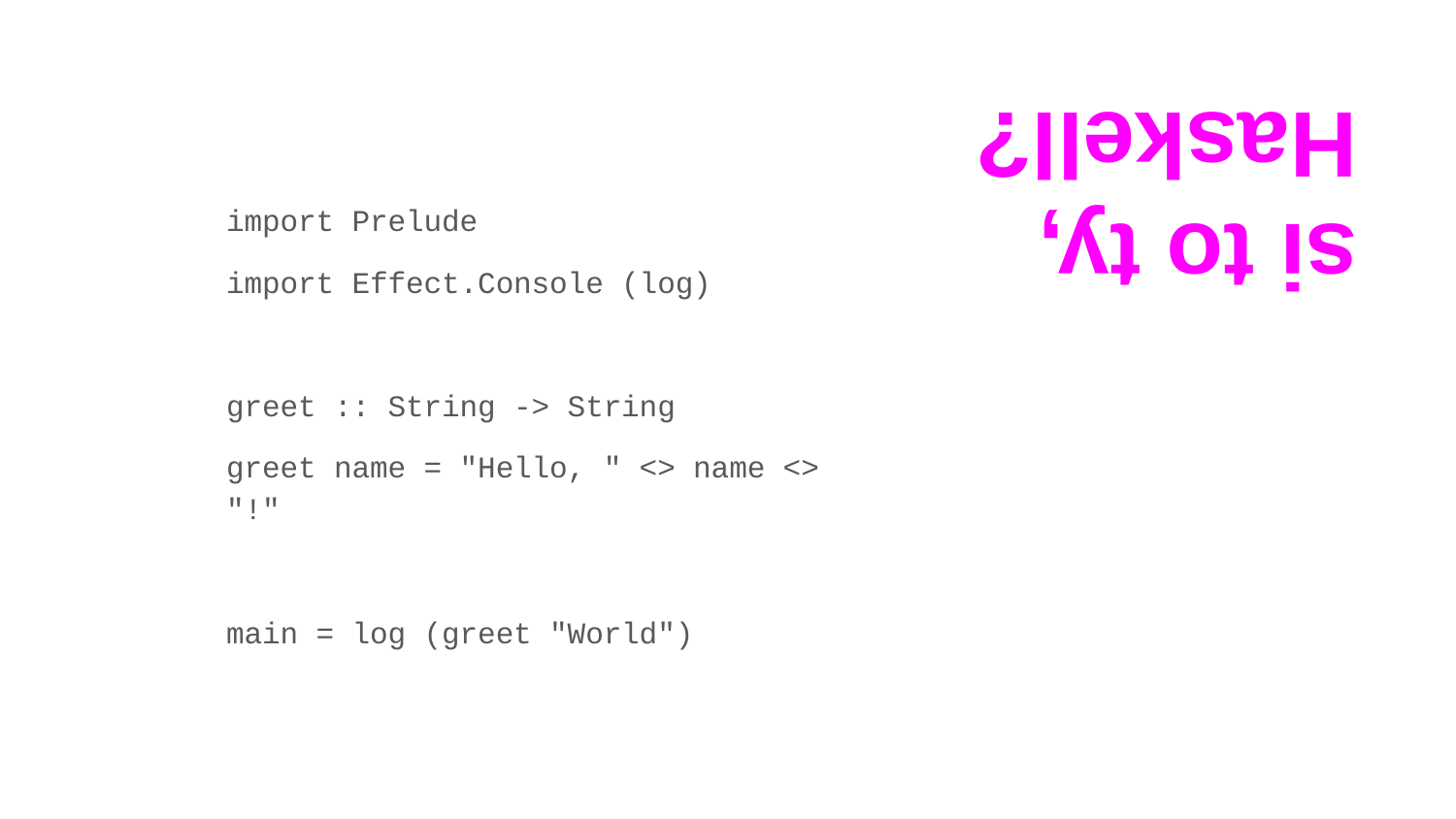

si to ty, Haskell?
import Prelude
import Effect.Console (log)

greet :: String -> String
greet name = "Hello, " <> name <> "!"

main = log (greet "World")